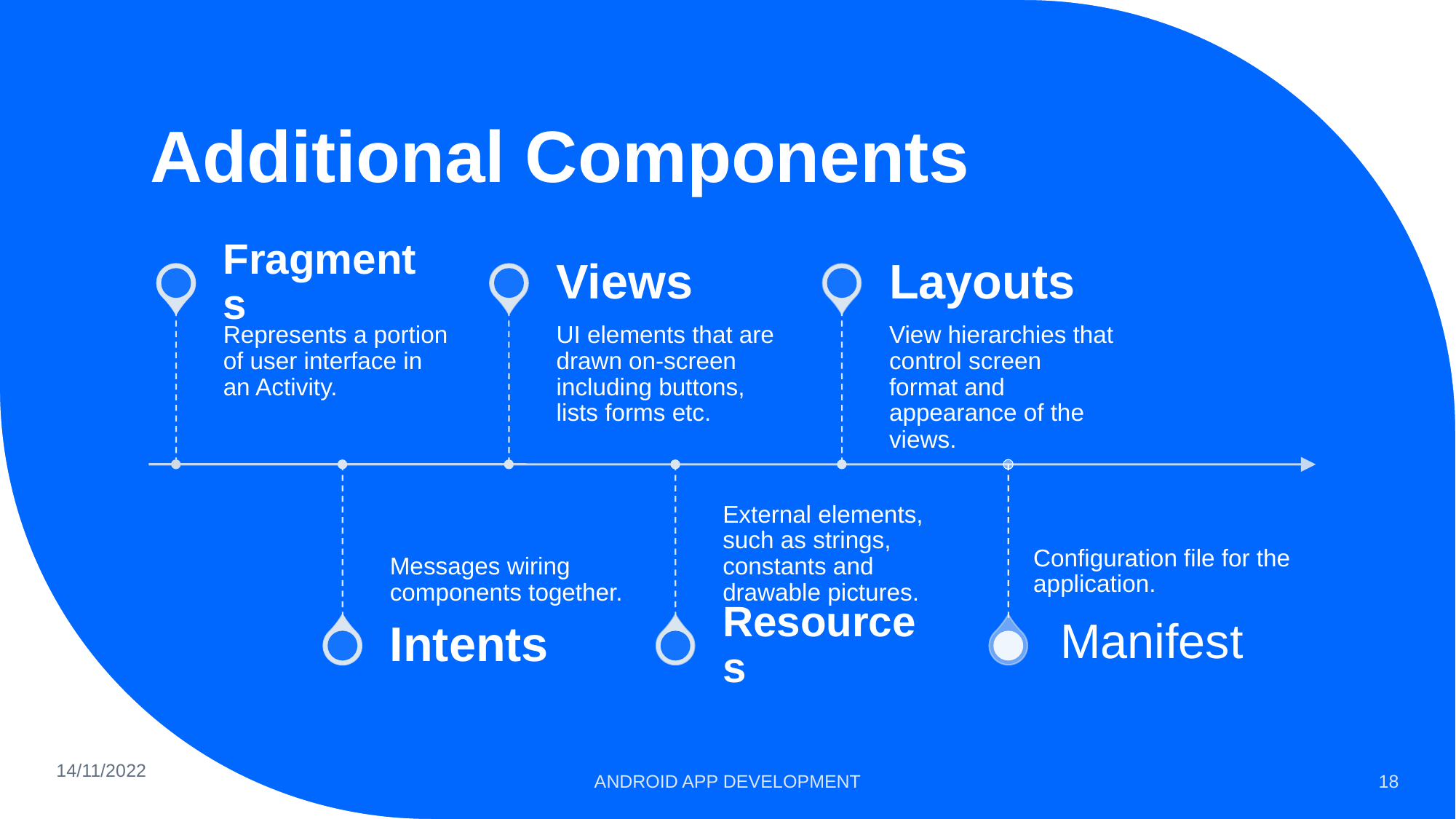

# Additional Components
Represents a portion of user interface in an Activity.
Fragments
Messages wiring components together.
Intents
UI elements that are drawn on-screen including buttons, lists forms etc.
Views
External elements, such as strings, constants and drawable pictures.
Resources
View hierarchies that control screen format and appearance of the views.
Layouts
Configuration file for the application.
Manifest
14/11/2022

ANDROID APP DEVELOPMENT
18